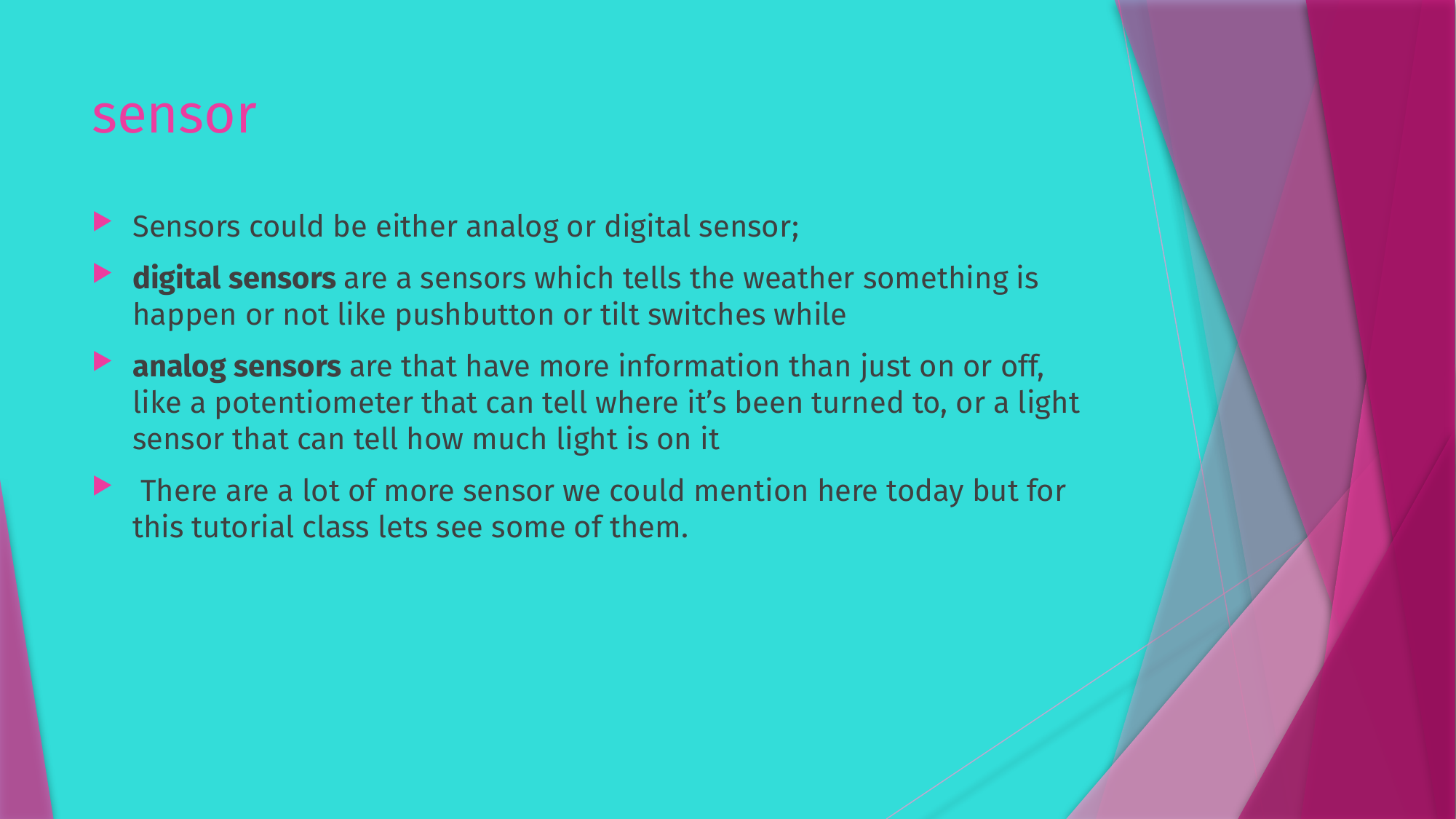

# sensor
Sensors could be either analog or digital sensor;
digital sensors are a sensors which tells the weather something is happen or not like pushbutton or tilt switches while
analog sensors are that have more information than just on or off, like a potentiometer that can tell where it’s been turned to, or a light sensor that can tell how much light is on it
 There are a lot of more sensor we could mention here today but for this tutorial class lets see some of them.